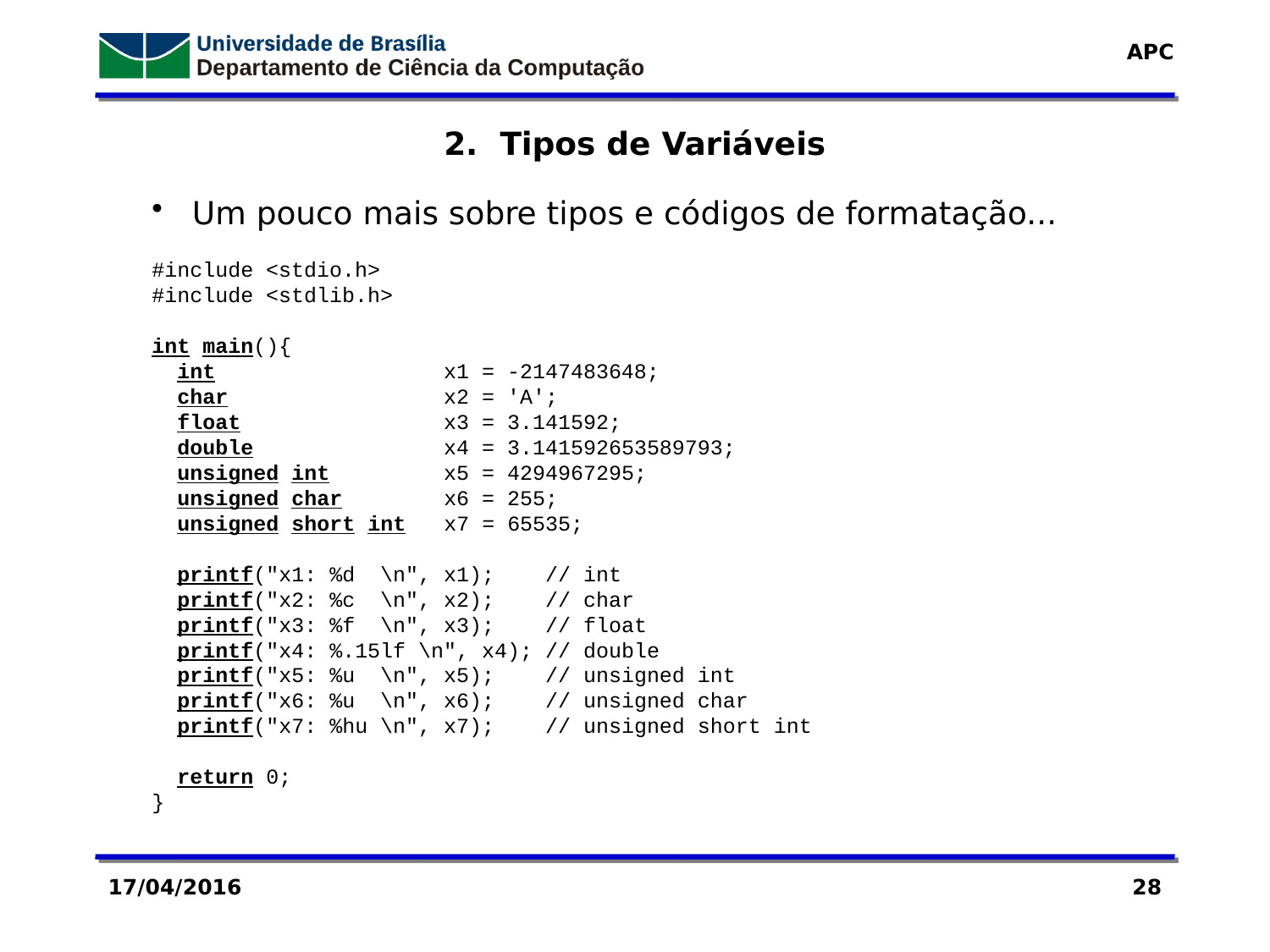

2.  Tipos de Variáveis
 Um pouco mais sobre tipos e códigos de formatação...

#include <stdio.h>
#include <stdlib.h>

int main(){
  int                  x1 = -2147483648;
  char                 x2 = 'A';
  float                x3 = 3.141592;
  double               x4 = 3.141592653589793;
  unsigned int         x5 = 4294967295;
  unsigned char        x6 = 255;
  unsigned short int   x7 = 65535;

  printf("x1: %d  \n", x1);    // int
  printf("x2: %c  \n", x2);    // char
  printf("x3: %f  \n", x3);    // float
  printf("x4: %.15lf \n", x4); // double
  printf("x5: %u  \n", x5);    // unsigned int
  printf("x6: %u  \n", x6);    // unsigned char
  printf("x7: %hu \n", x7);    // unsigned short int

  return 0;
}
17/04/2016
28